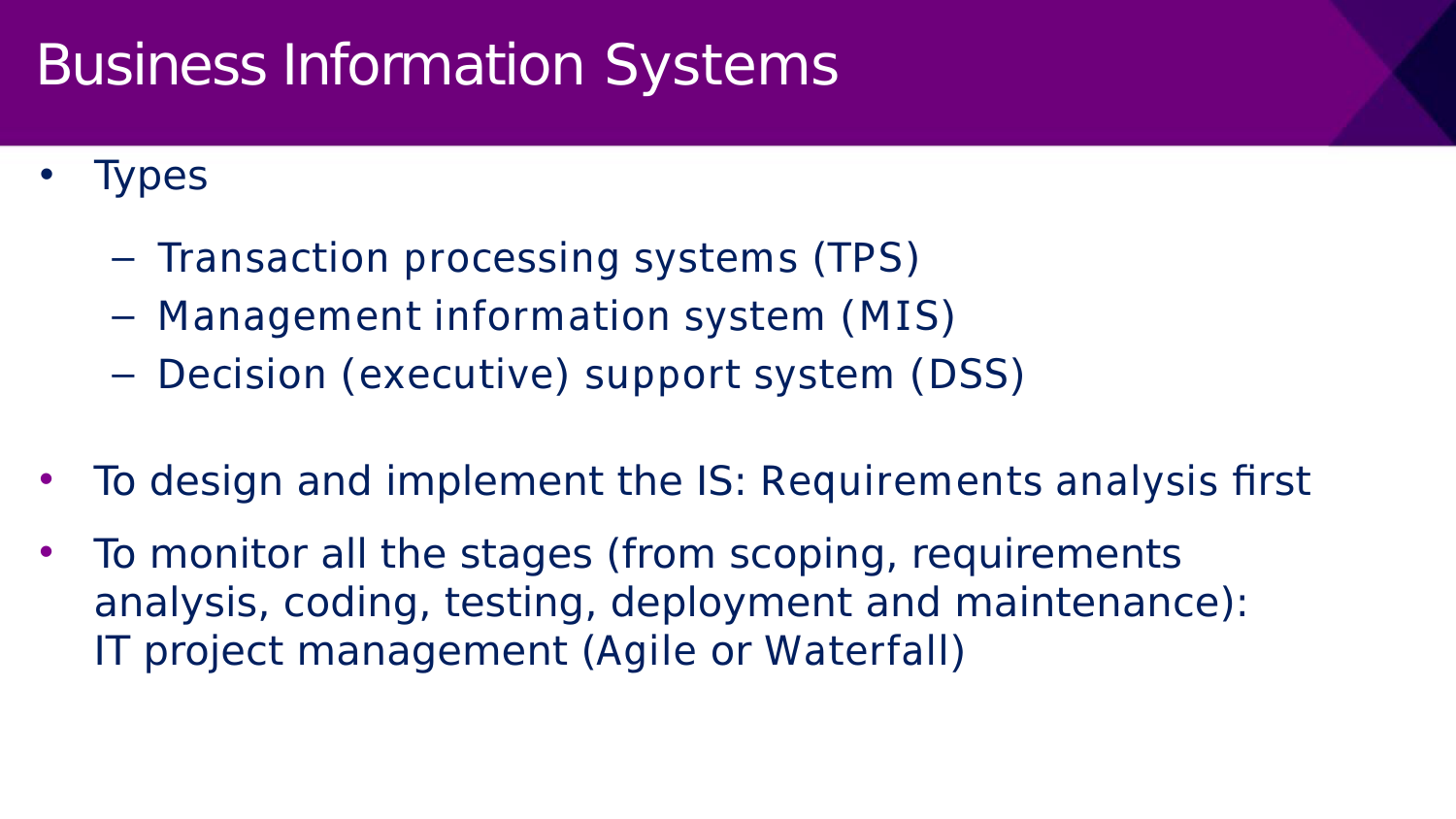

# Business Information Systems
Types
Transaction processing systems (TPS)
Management information system (MIS)
Decision (executive) support system (DSS)

To design and implement the IS: Requirements analysis first
To monitor all the stages (from scoping, requirements analysis, coding, testing, deployment and maintenance): IT project management (Agile or Waterfall)